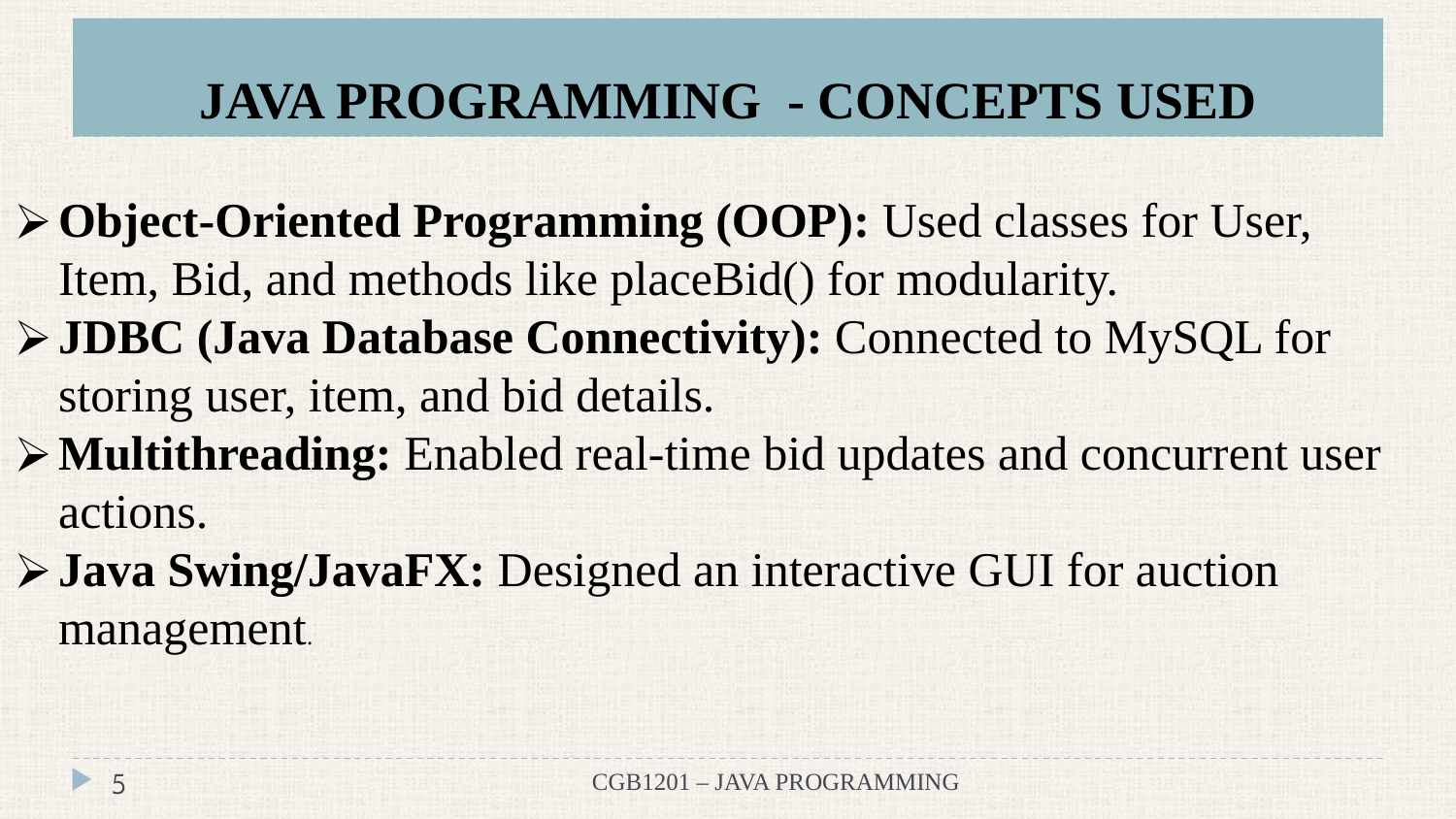

# JAVA PROGRAMMING  - CONCEPTS USED
Object-Oriented Programming (OOP): Used classes for User, Item, Bid, and methods like placeBid() for modularity.
JDBC (Java Database Connectivity): Connected to MySQL for storing user, item, and bid details.
Multithreading: Enabled real-time bid updates and concurrent user actions.
Java Swing/JavaFX: Designed an interactive GUI for auction management.
5
CGB1201 – JAVA PROGRAMMING